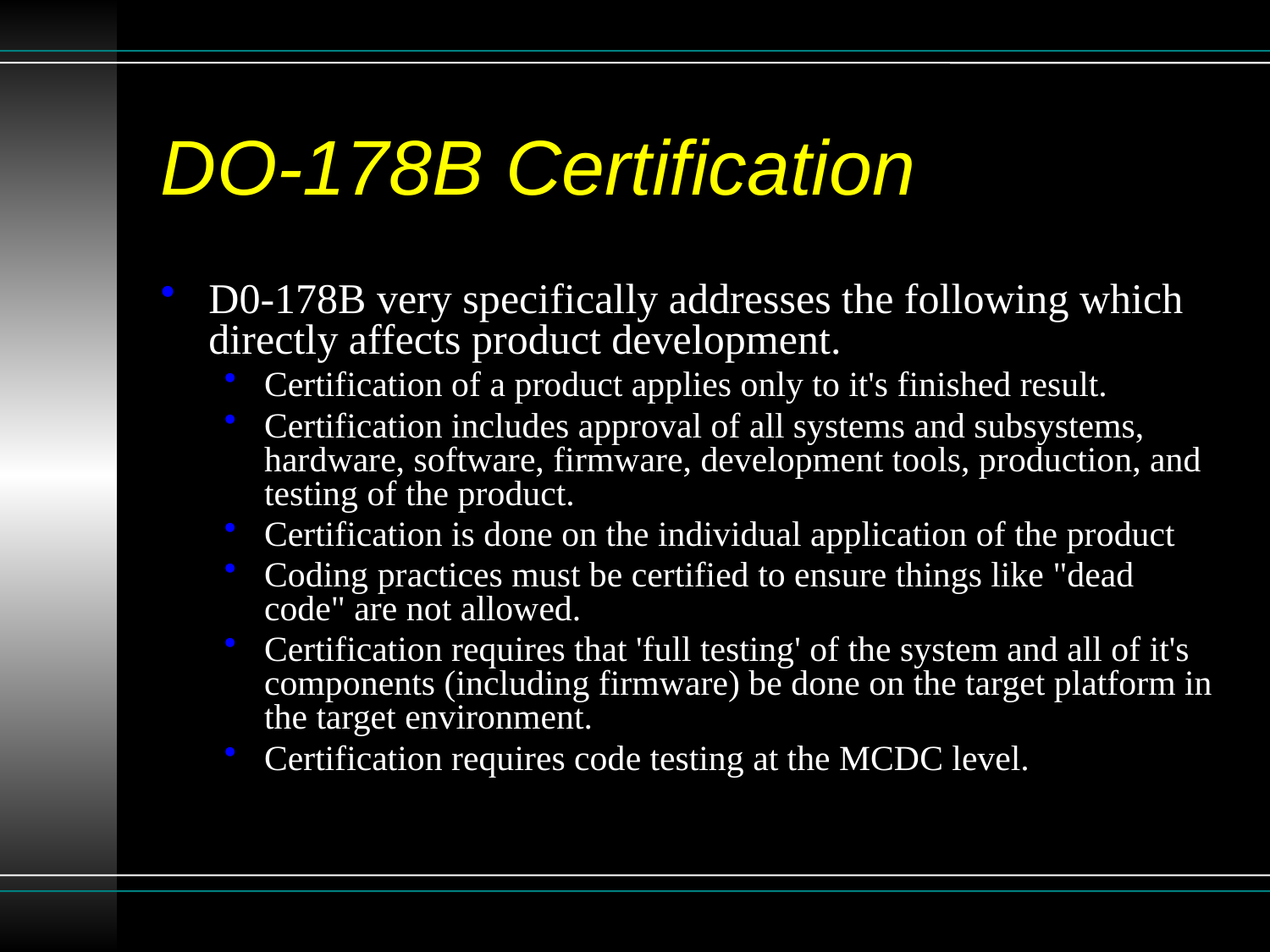

# DO-178B Certification
D0-178B very specifically addresses the following which directly affects product development.
Certification of a product applies only to it's finished result.
Certification includes approval of all systems and subsystems, hardware, software, firmware, development tools, production, and testing of the product.
Certification is done on the individual application of the product
Coding practices must be certified to ensure things like "dead code" are not allowed.
Certification requires that 'full testing' of the system and all of it's components (including firmware) be done on the target platform in the target environment.
Certification requires code testing at the MCDC level.